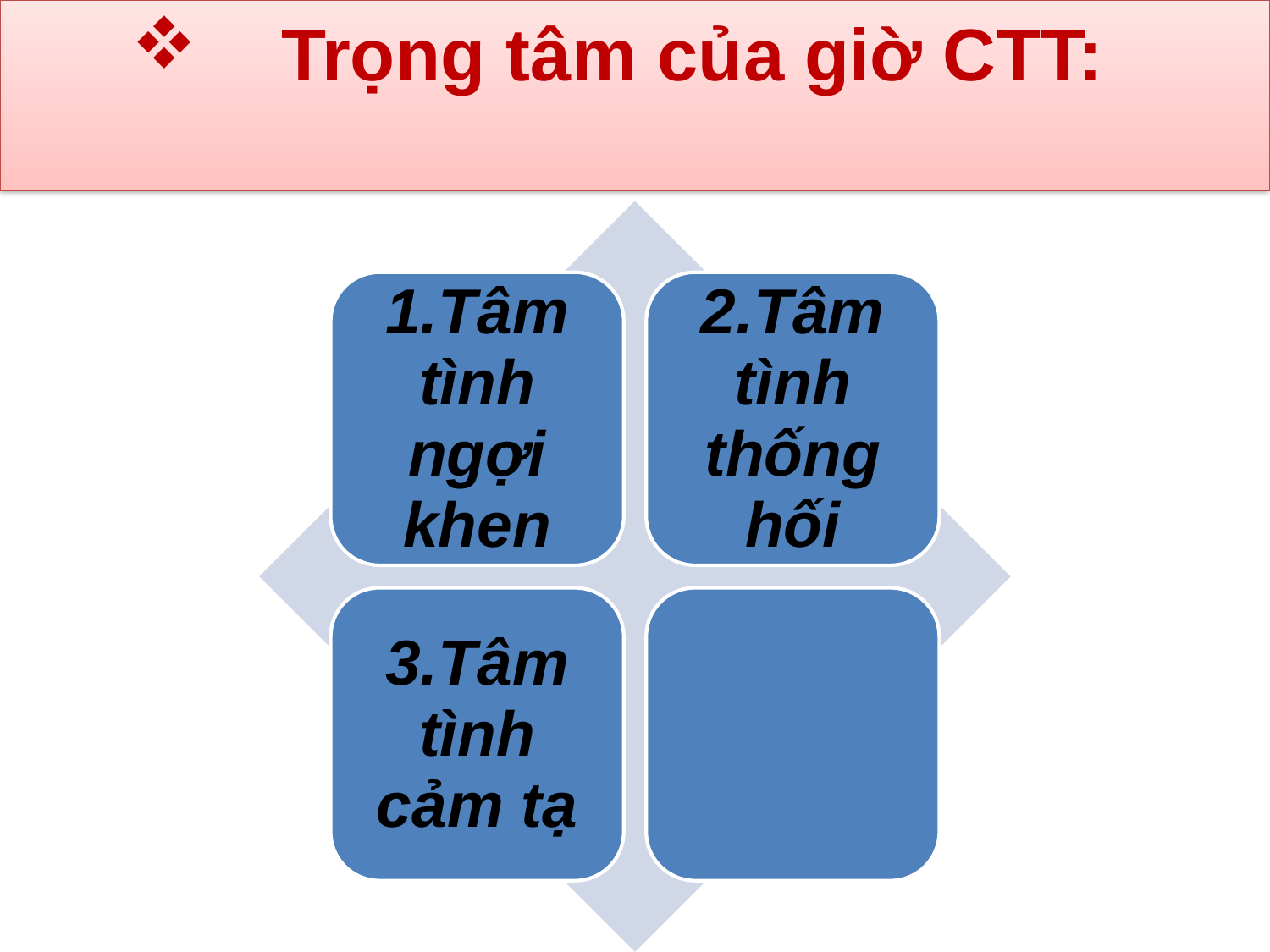

# Trọng tâm của giờ CTT:
1.Tâm tình ngợi khen
2.Tâm tình thống hối
3.Tâm tình cảm tạ